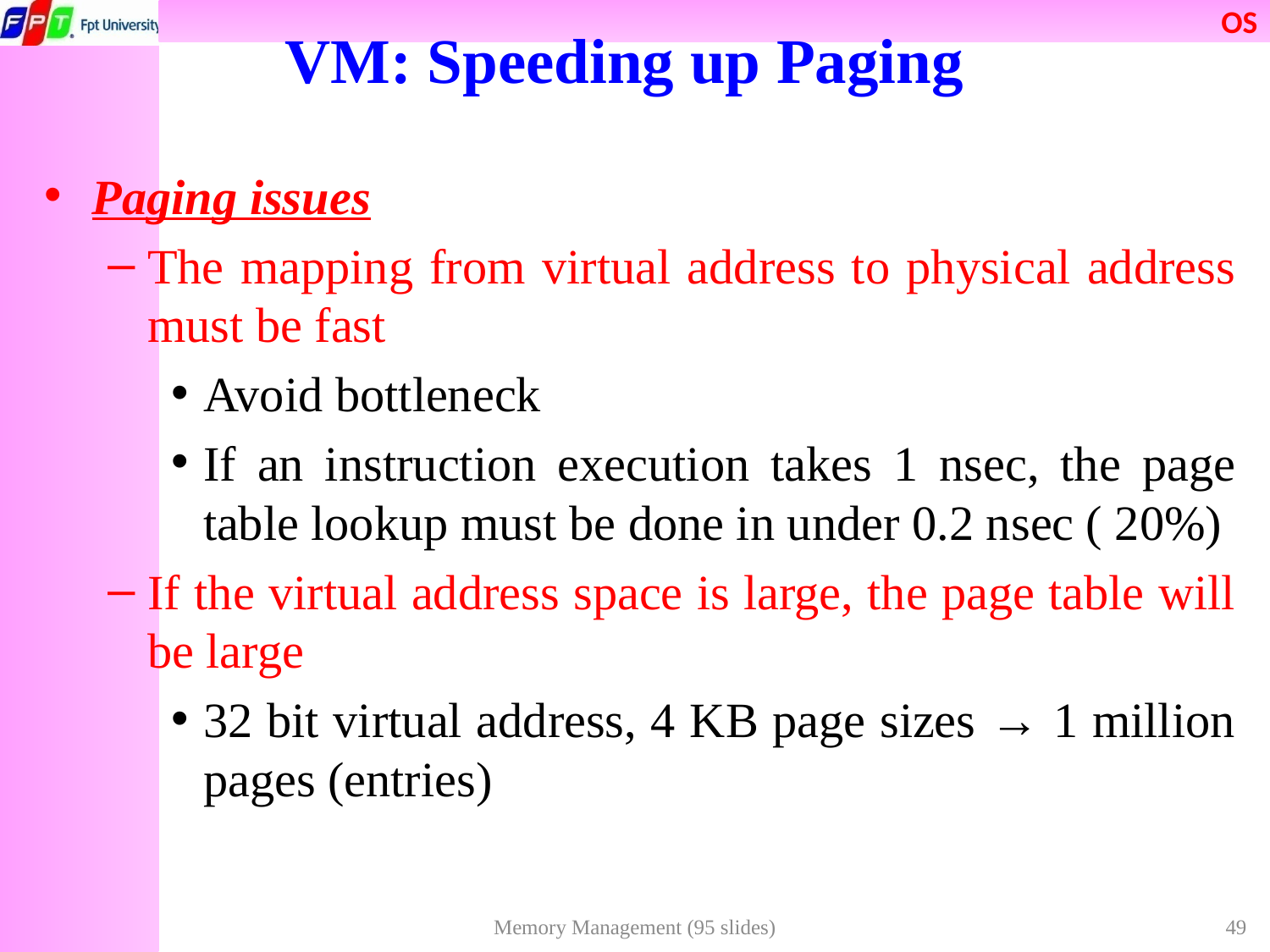

VM: Speeding up Paging
Paging issues
The mapping from virtual address to physical address must be fast
Avoid bottleneck
If an instruction execution takes 1 nsec, the page table lookup must be done in under 0.2 nsec ( 20%)
If the virtual address space is large, the page table will be large
32 bit virtual address, 4 KB page sizes → 1 million pages (entries)
Memory Management (95 slides)
49